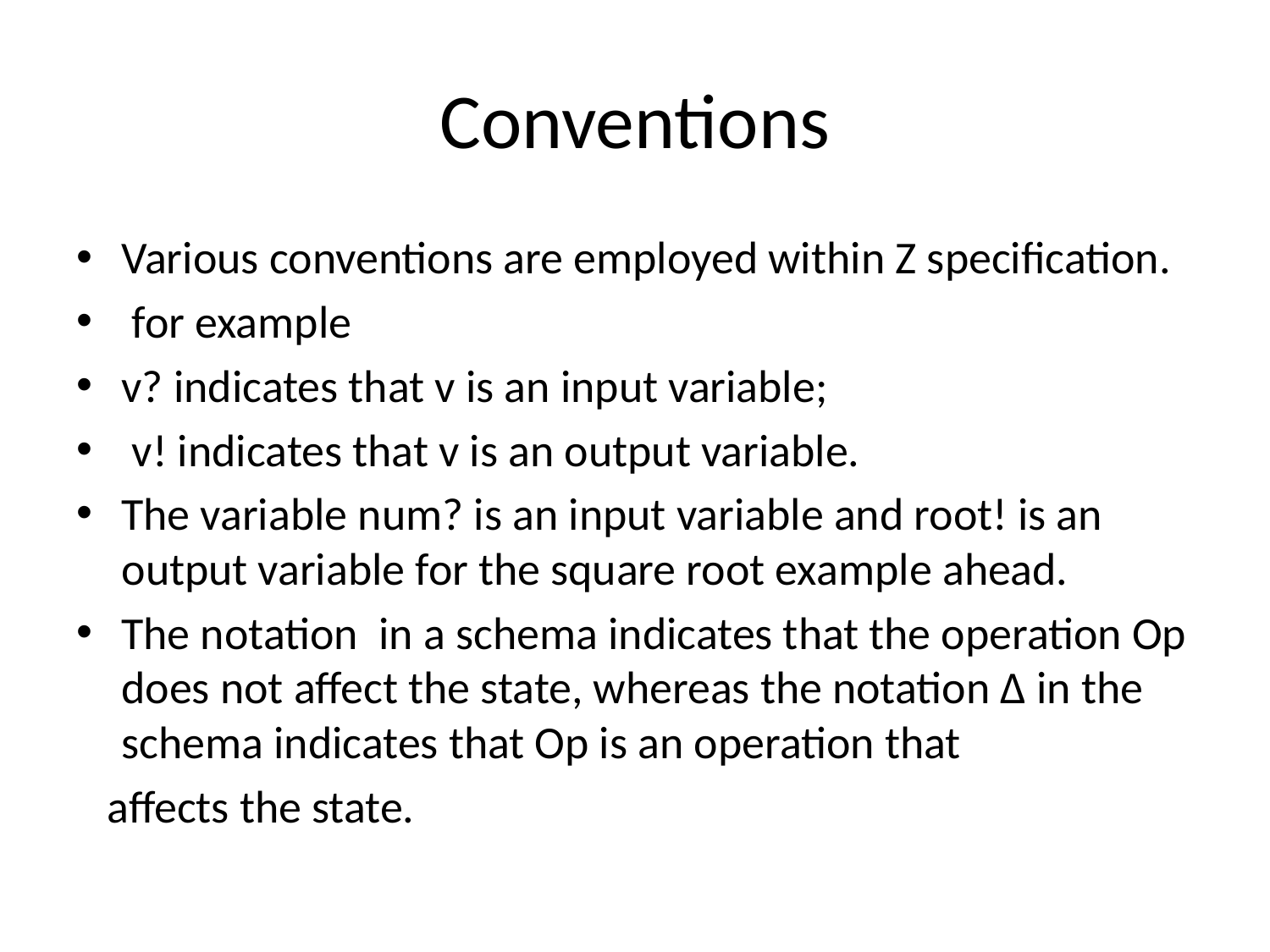

# Conventions
Various conventions are employed within Z specification.
 for example
v? indicates that v is an input variable;
 v! indicates that v is an output variable.
The variable num? is an input variable and root! is an output variable for the square root example ahead.
The notation  in a schema indicates that the operation Op does not affect the state, whereas the notation Δ in the schema indicates that Op is an operation that
   affects the state.